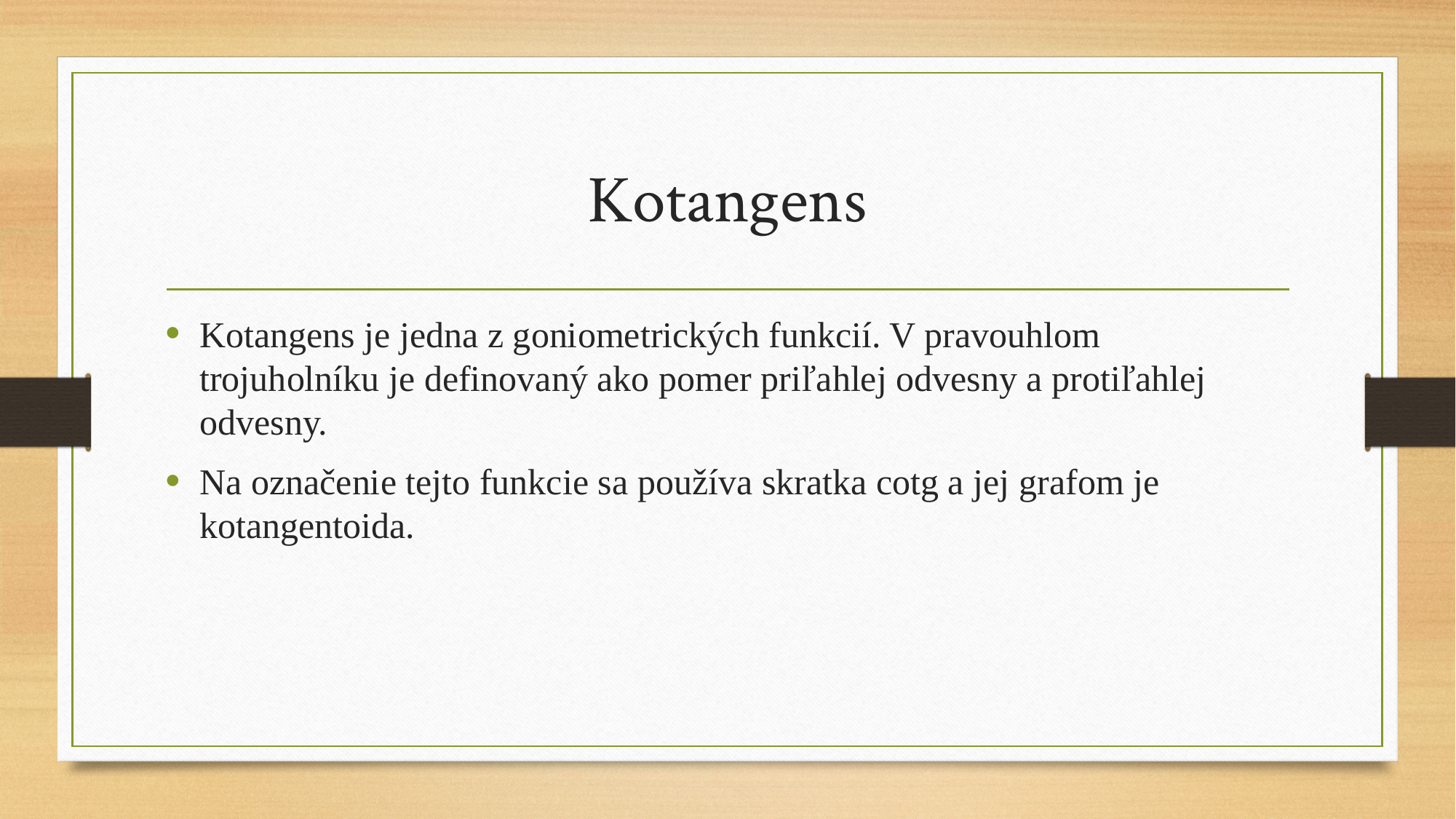

# Kotangens
Kotangens je jedna z goniometrických funkcií. V pravouhlom trojuholníku je definovaný ako pomer priľahlej odvesny a protiľahlej odvesny.
Na označenie tejto funkcie sa používa skratka cotg a jej grafom je kotangentoida.